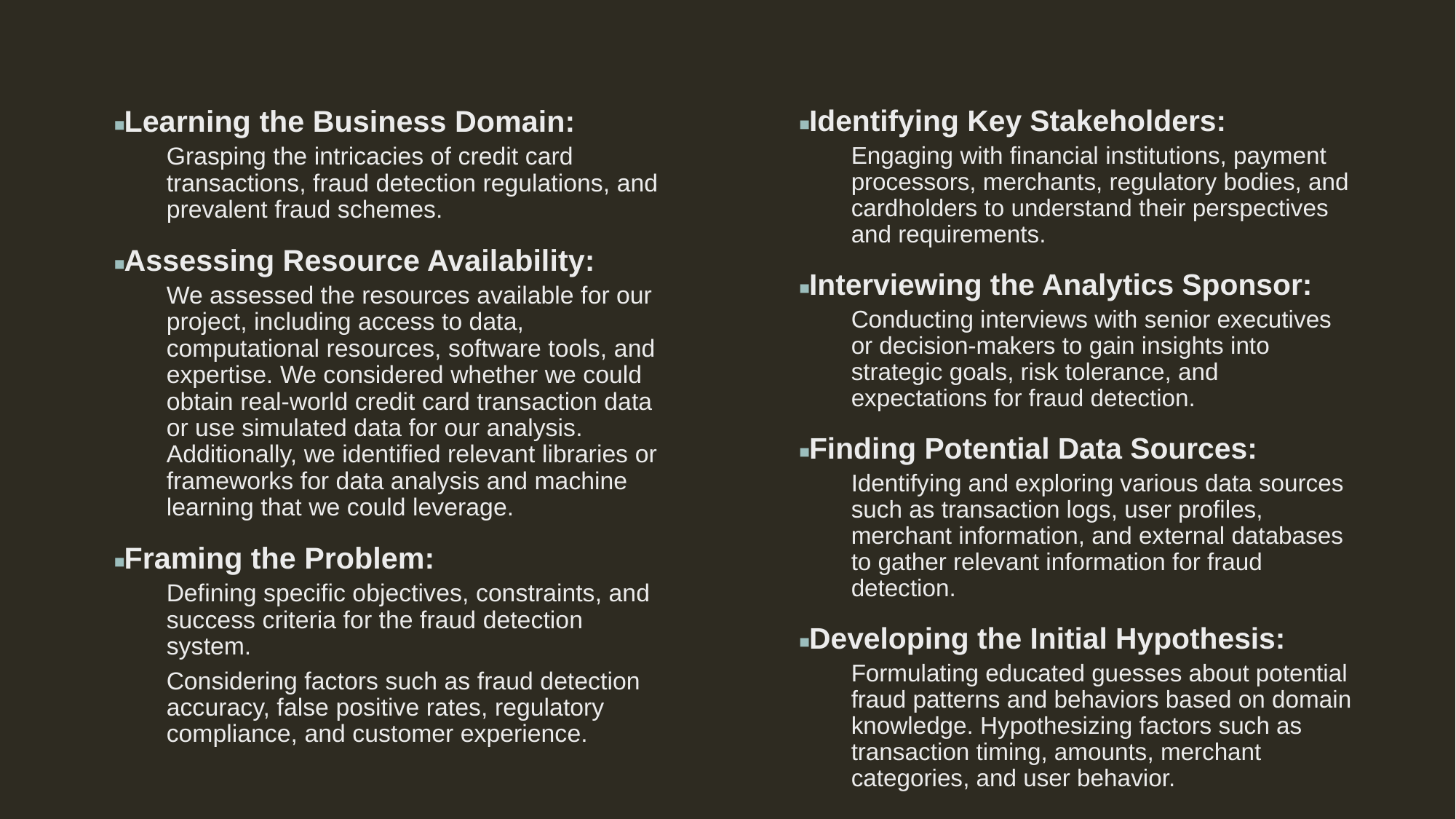

Learning the Business Domain:
Grasping the intricacies of credit card transactions, fraud detection regulations, and prevalent fraud schemes.
Assessing Resource Availability:
We assessed the resources available for our project, including access to data, computational resources, software tools, and expertise. We considered whether we could obtain real-world credit card transaction data or use simulated data for our analysis. Additionally, we identified relevant libraries or frameworks for data analysis and machine learning that we could leverage.
Framing the Problem:
Defining specific objectives, constraints, and success criteria for the fraud detection system.
Considering factors such as fraud detection accuracy, false positive rates, regulatory compliance, and customer experience.

Identifying Key Stakeholders:
Engaging with financial institutions, payment processors, merchants, regulatory bodies, and cardholders to understand their perspectives and requirements.
Interviewing the Analytics Sponsor:
Conducting interviews with senior executives or decision-makers to gain insights into strategic goals, risk tolerance, and expectations for fraud detection.
Finding Potential Data Sources:
Identifying and exploring various data sources such as transaction logs, user profiles, merchant information, and external databases to gather relevant information for fraud detection.
Developing the Initial Hypothesis:
Formulating educated guesses about potential fraud patterns and behaviors based on domain knowledge. Hypothesizing factors such as transaction timing, amounts, merchant categories, and user behavior.